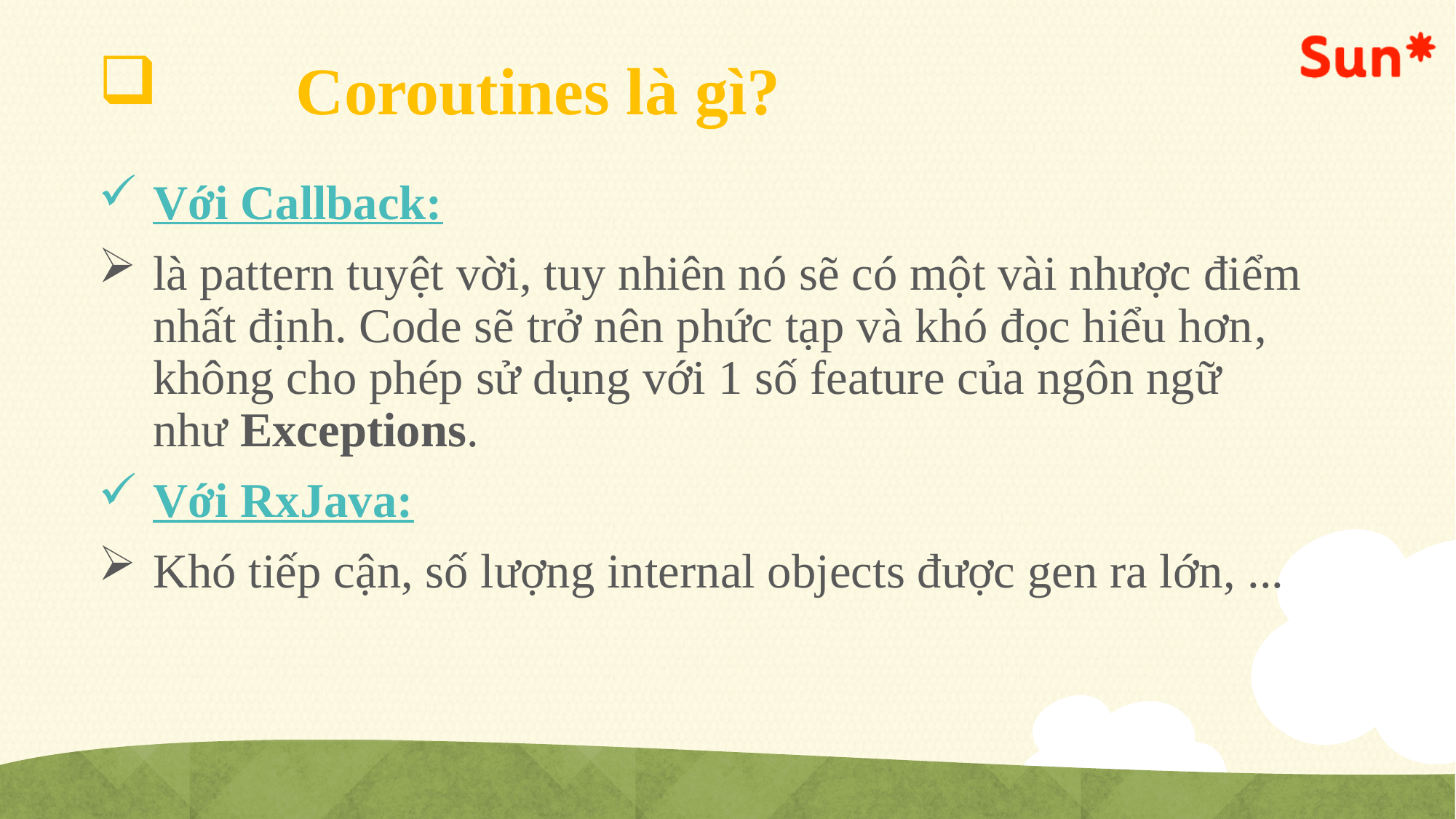

# Coroutines là gì?
Với Callback:
là pattern tuyệt vời, tuy nhiên nó sẽ có một vài nhược điểm nhất định. Code sẽ trở nên phức tạp và khó đọc hiểu hơn, không cho phép sử dụng với 1 số feature của ngôn ngữ như Exceptions.
Với RxJava:
Khó tiếp cận, số lượng internal objects được gen ra lớn, ...